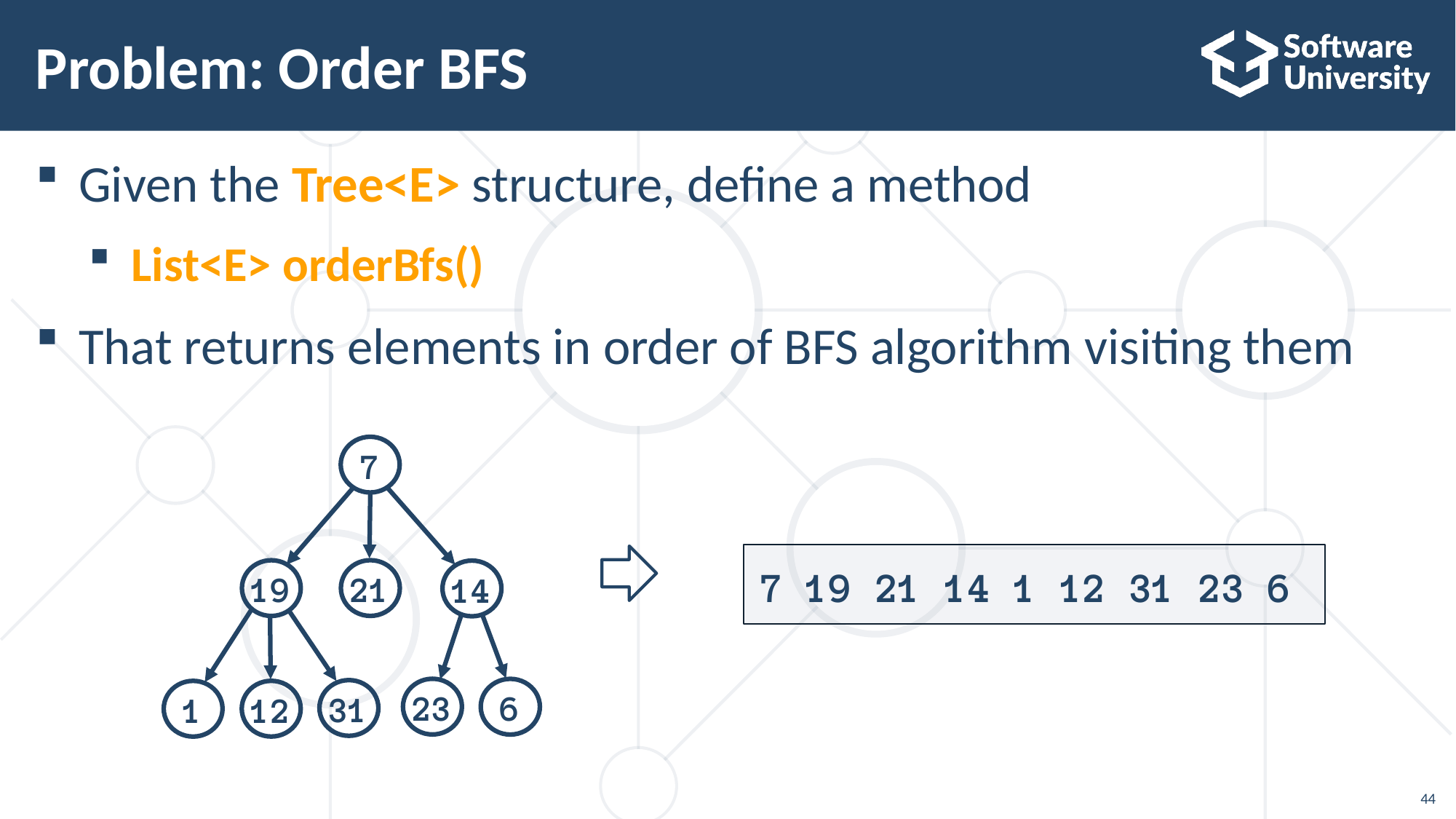

44
# Problem: Order BFS
Given the Tree<E> structure, define a method
List<E> orderBfs()
That returns elements in order of BFS algorithm visiting them
7

21
19
14

23
6
31
12
1
7 19 21 14 1 12 31 23 6